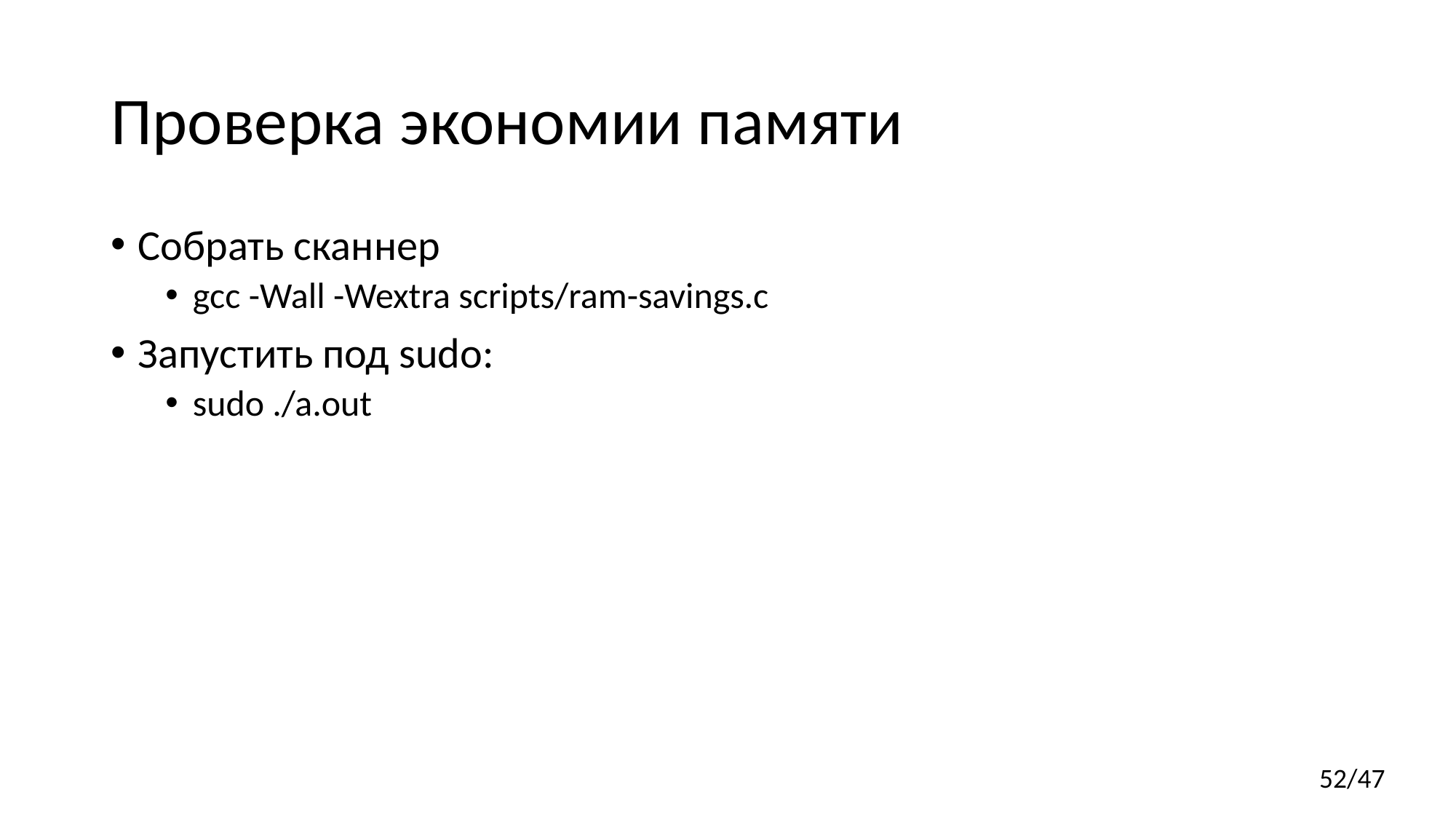

# Проверка экономии памяти
Собрать сканнер
gcc -Wall -Wextra scripts/ram-savings.c
Запустить под sudo:
sudo ./a.out